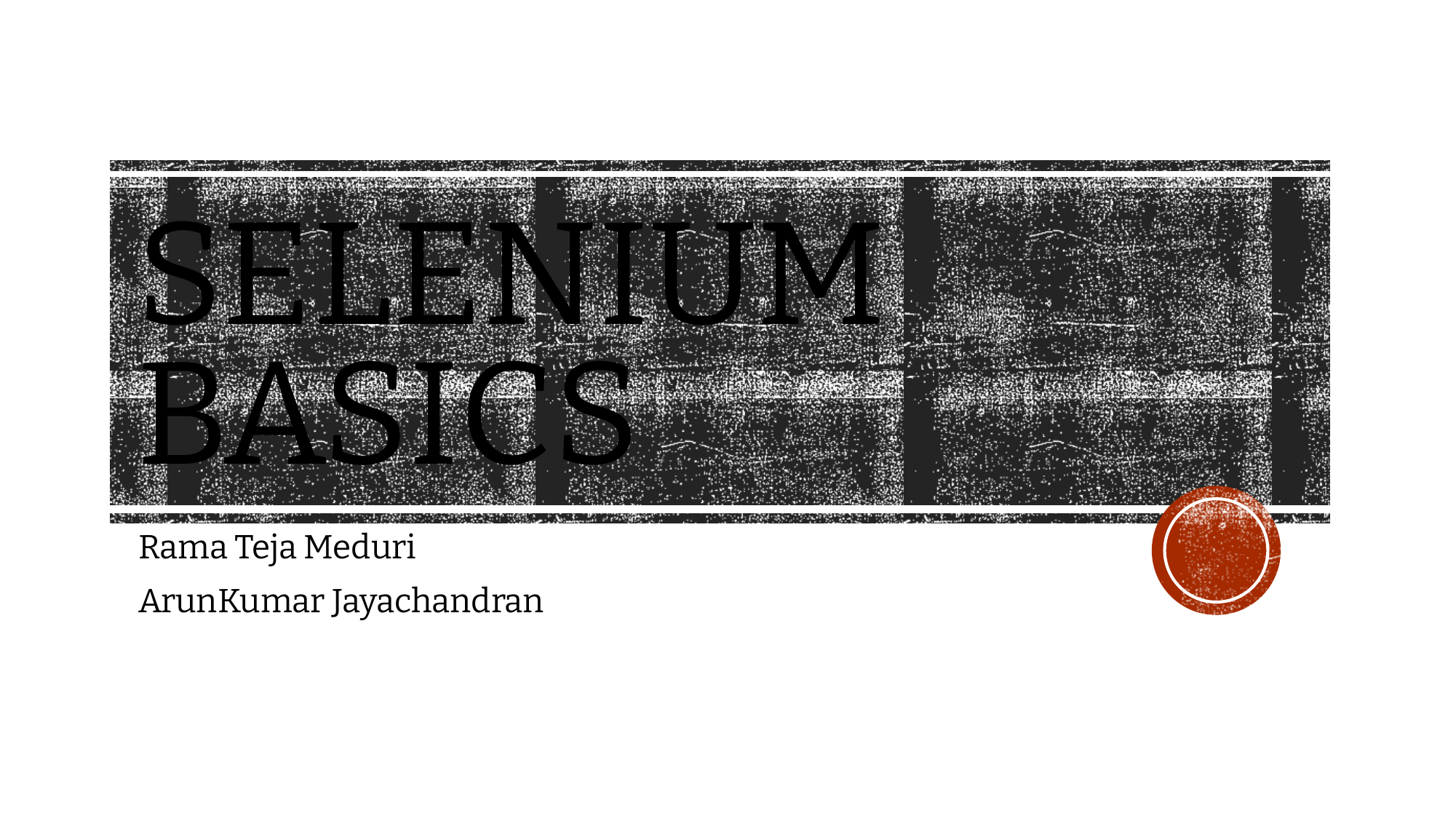

# Selenium Basics
Rama Teja Meduri
ArunKumar Jayachandran